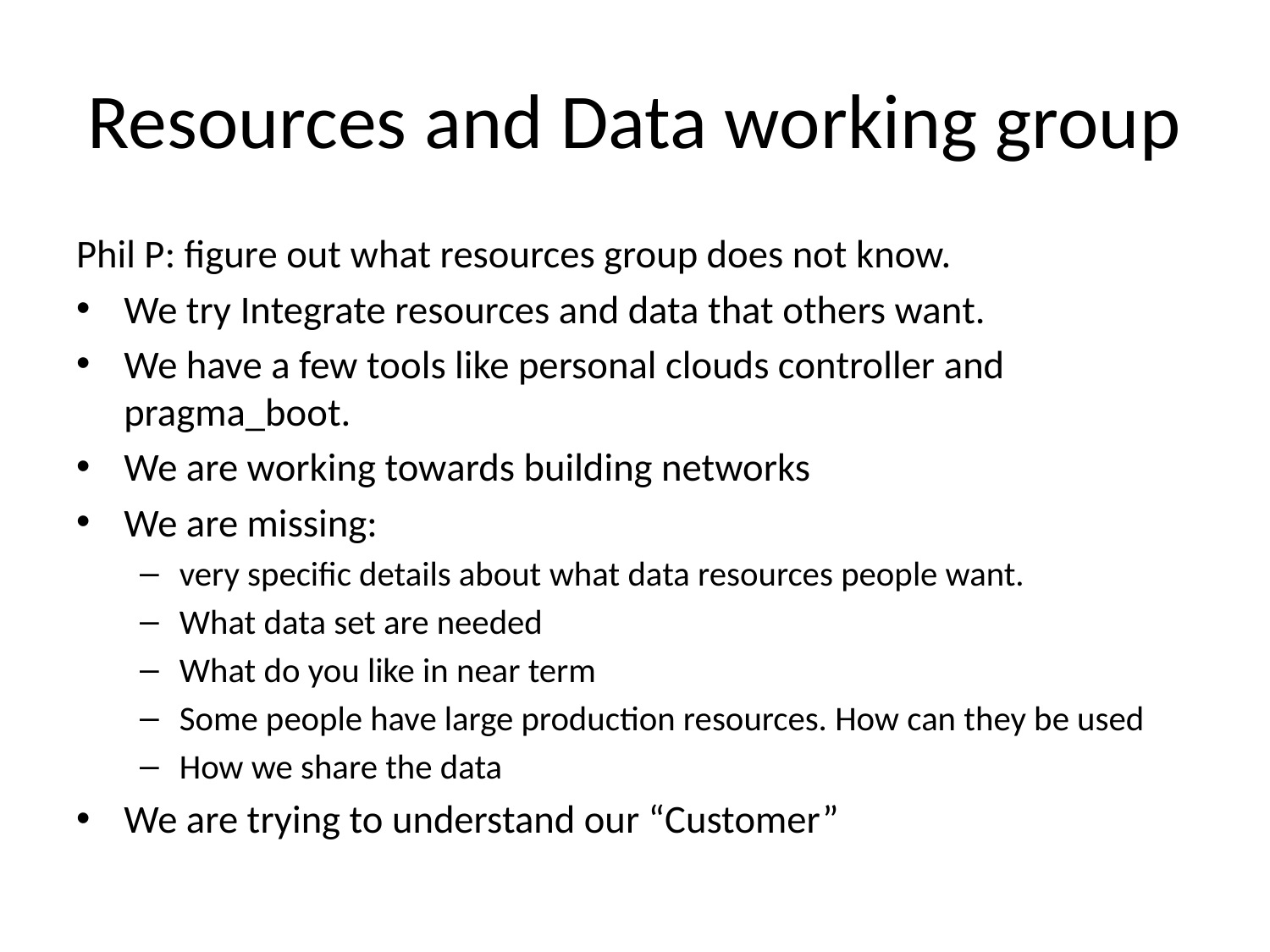

# Resources and Data working group
Phil P: figure out what resources group does not know.
We try Integrate resources and data that others want.
We have a few tools like personal clouds controller and pragma_boot.
We are working towards building networks
We are missing:
very specific details about what data resources people want.
What data set are needed
What do you like in near term
Some people have large production resources. How can they be used
How we share the data
We are trying to understand our “Customer”